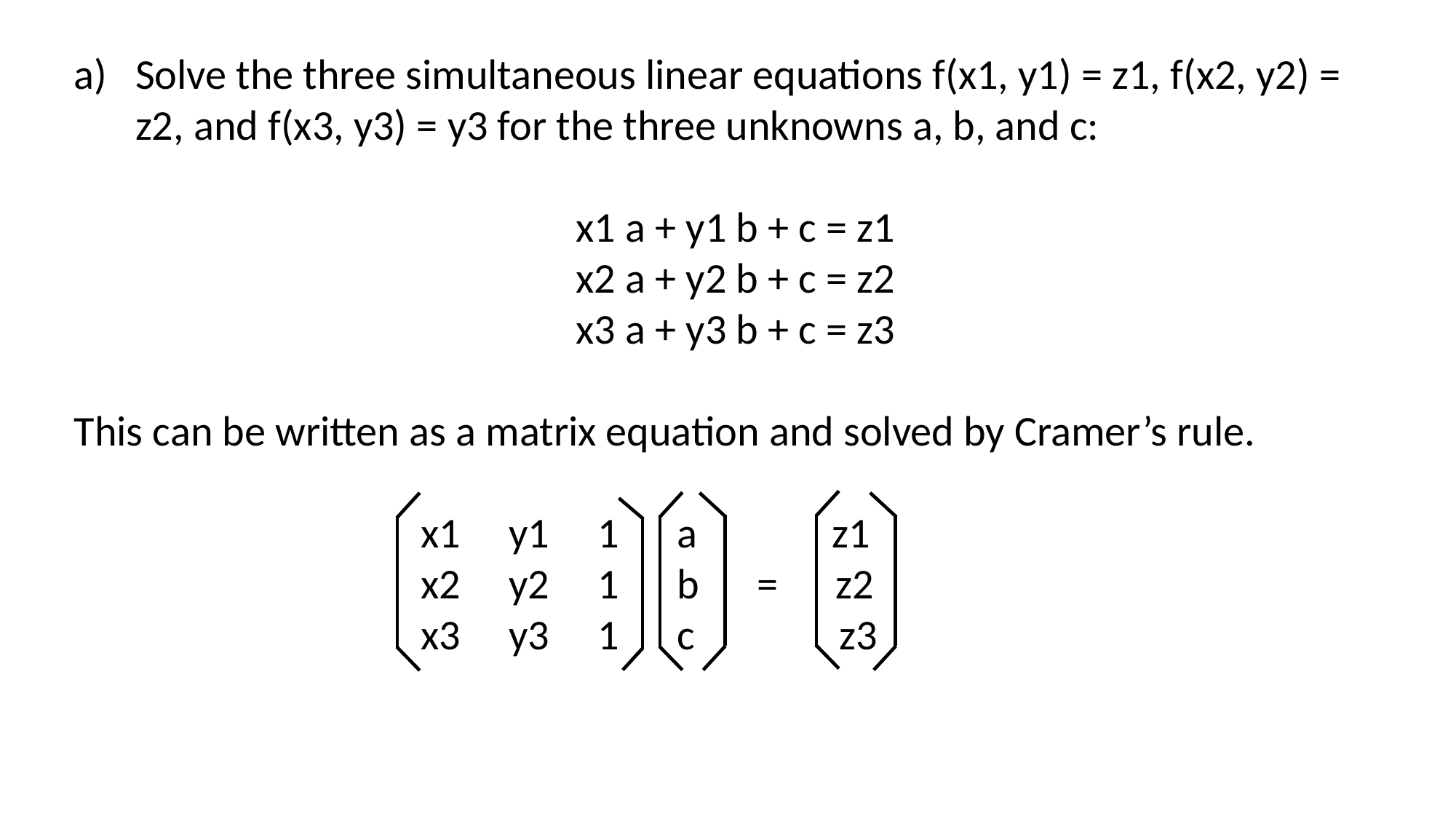

Solve the three simultaneous linear equations f(x1, y1) = z1, f(x2, y2) = z2, and f(x3, y3) = y3 for the three unknowns a, b, and c:

x1 a + y1 b + c = z1
x2 a + y2 b + c = z2
x3 a + y3 b + c = z3

This can be written as a matrix equation and solved by Cramer’s rule.

                                    x1     y1     1      a              z1
                                    x2     y2     1      b      =      z2
                                    x3     y3     1      c               z3